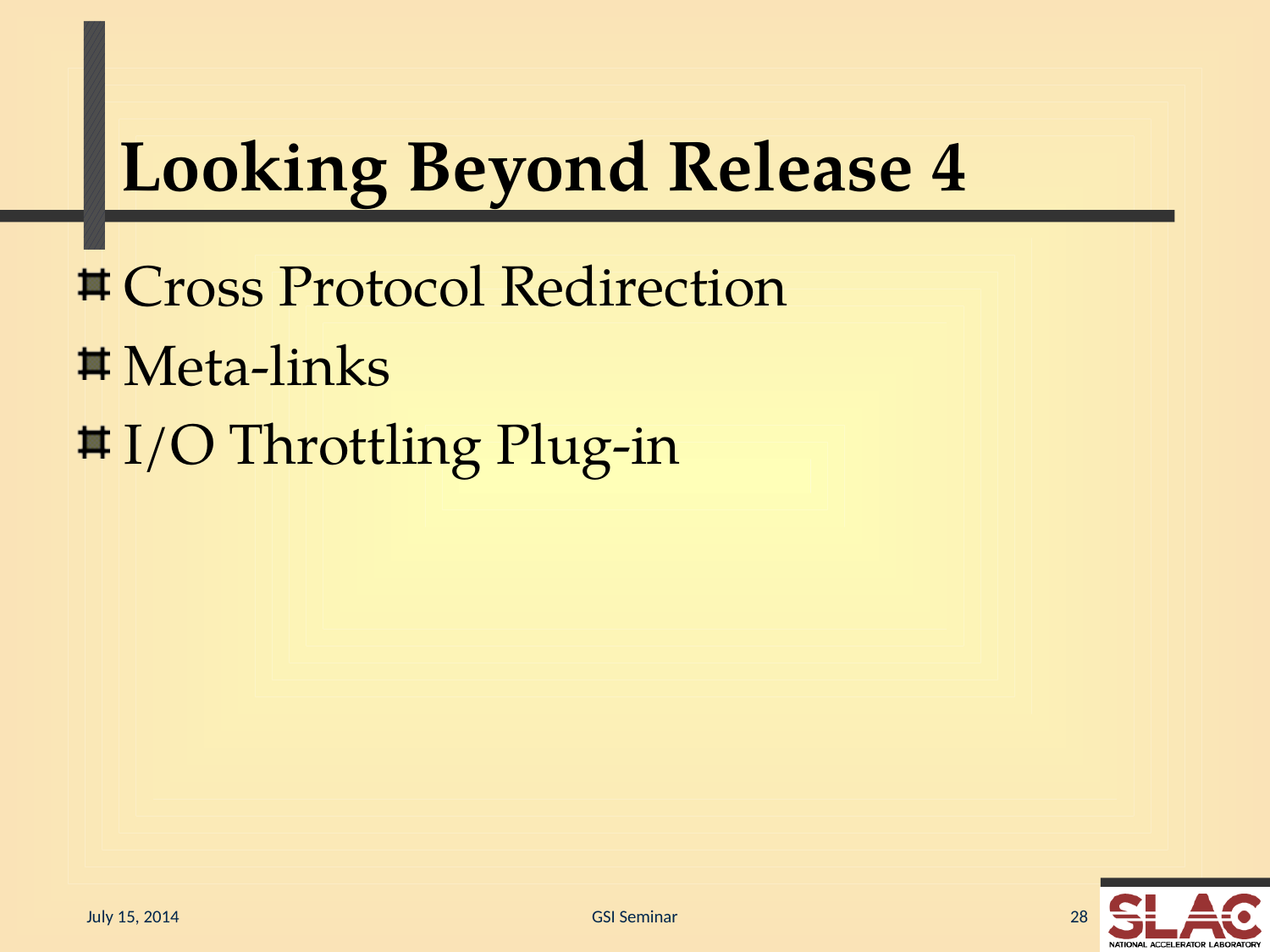

# Looking Beyond Release 4
Cross Protocol Redirection
Meta-links
I/O Throttling Plug-in